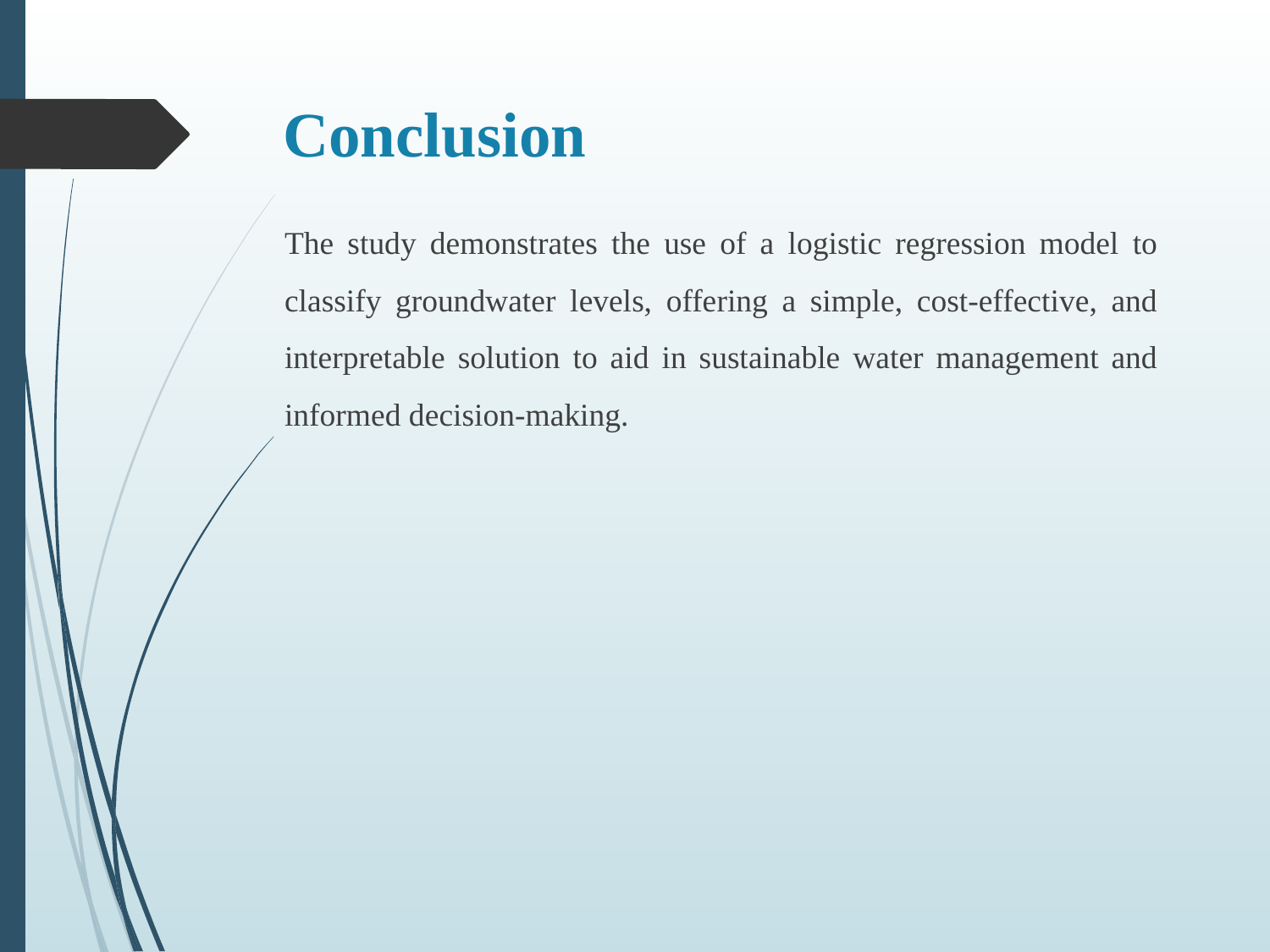

# Conclusion
The study demonstrates the use of a logistic regression model to classify groundwater levels, offering a simple, cost-effective, and interpretable solution to aid in sustainable water management and informed decision-making.